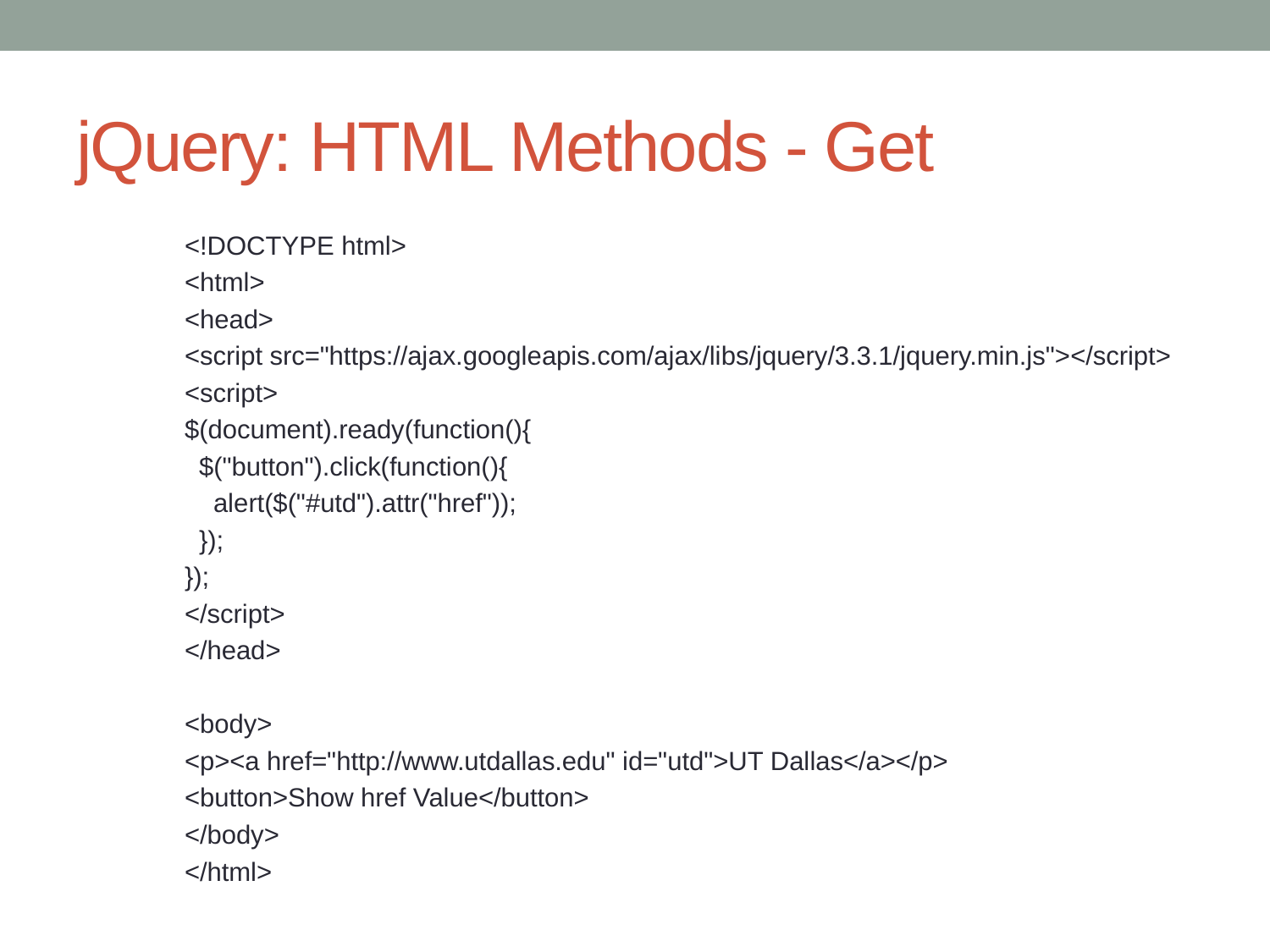

# jQuery: HTML Methods - Get
<!DOCTYPE html>
<html>
<head>
<script src="https://ajax.googleapis.com/ajax/libs/jquery/3.3.1/jquery.min.js"></script>
<script>
$(document).ready(function(){
  $("button").click(function(){
    alert($("#utd").attr("href"));
  });
});
</script>
</head>

<body>
<p><a href="http://www.utdallas.edu" id="utd">UT Dallas</a></p>
<button>Show href Value</button>
</body>
</html>